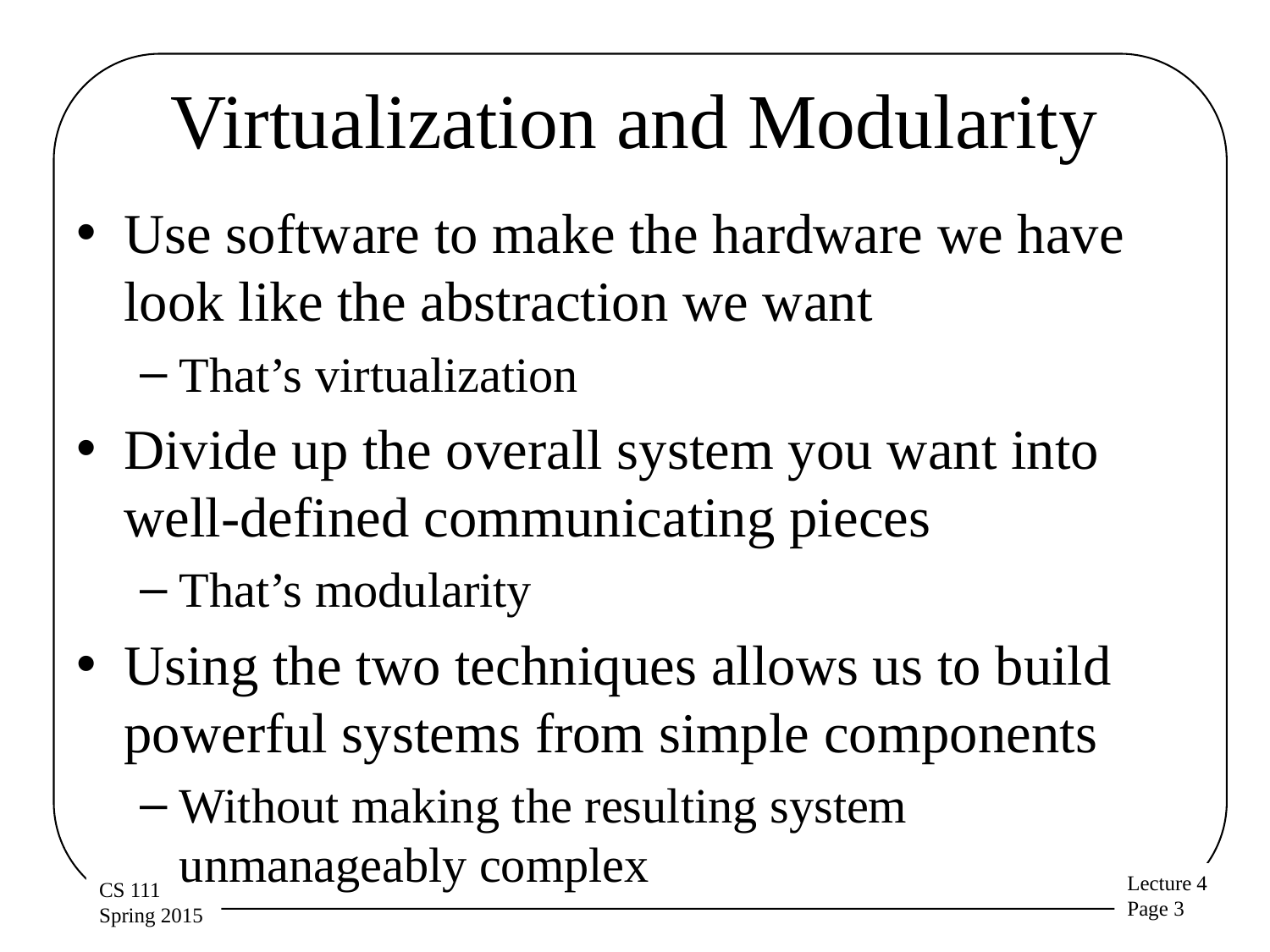

# Virtualization and Modularity
Use software to make the hardware we have look like the abstraction we want
That’s virtualization
Divide up the overall system you want into well-defined communicating pieces
That’s modularity
Using the two techniques allows us to build powerful systems from simple components
Without making the resulting system unmanageably complex